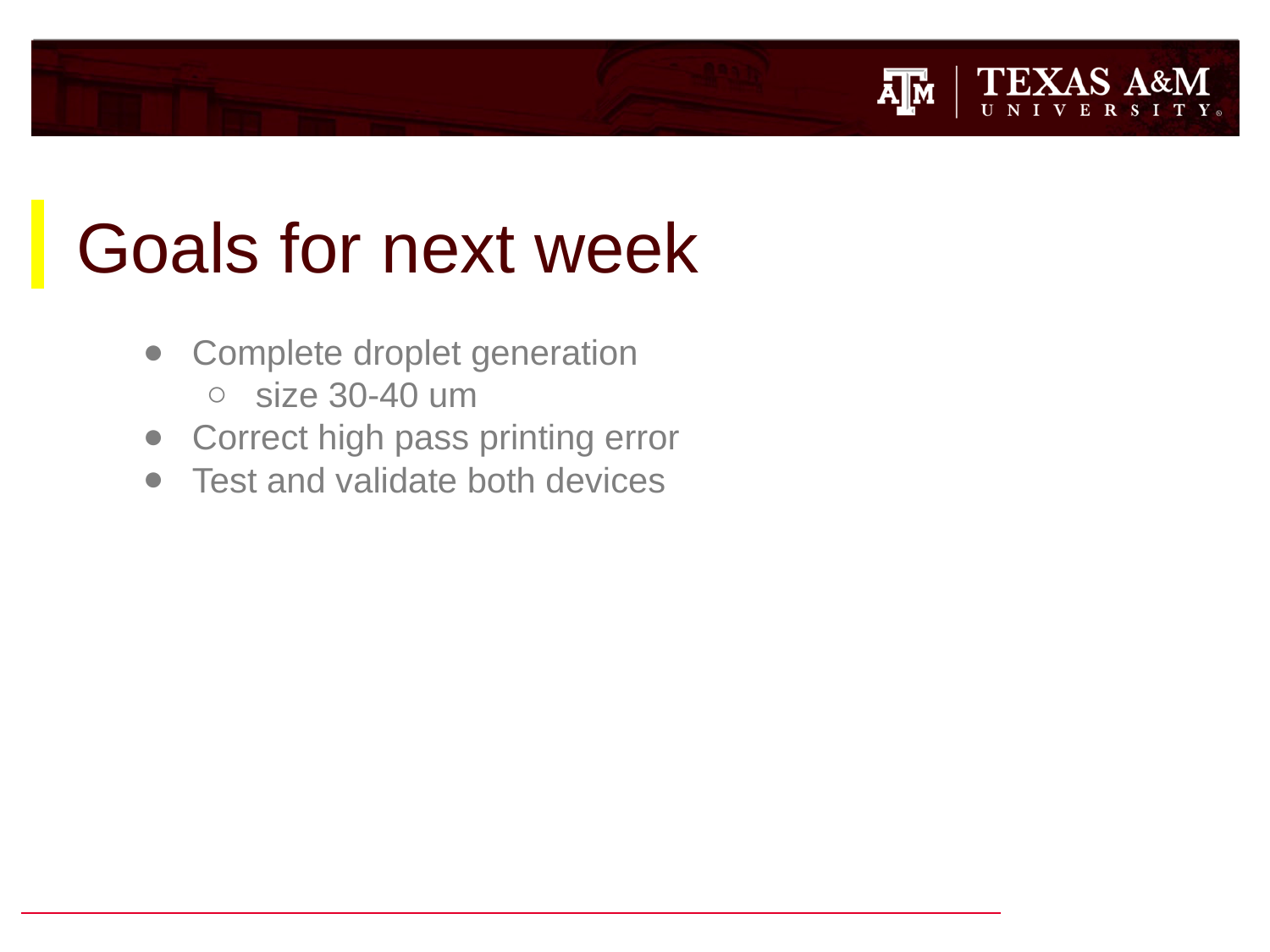

# Goals for next week
Complete droplet generation
size 30-40 um
Correct high pass printing error
Test and validate both devices